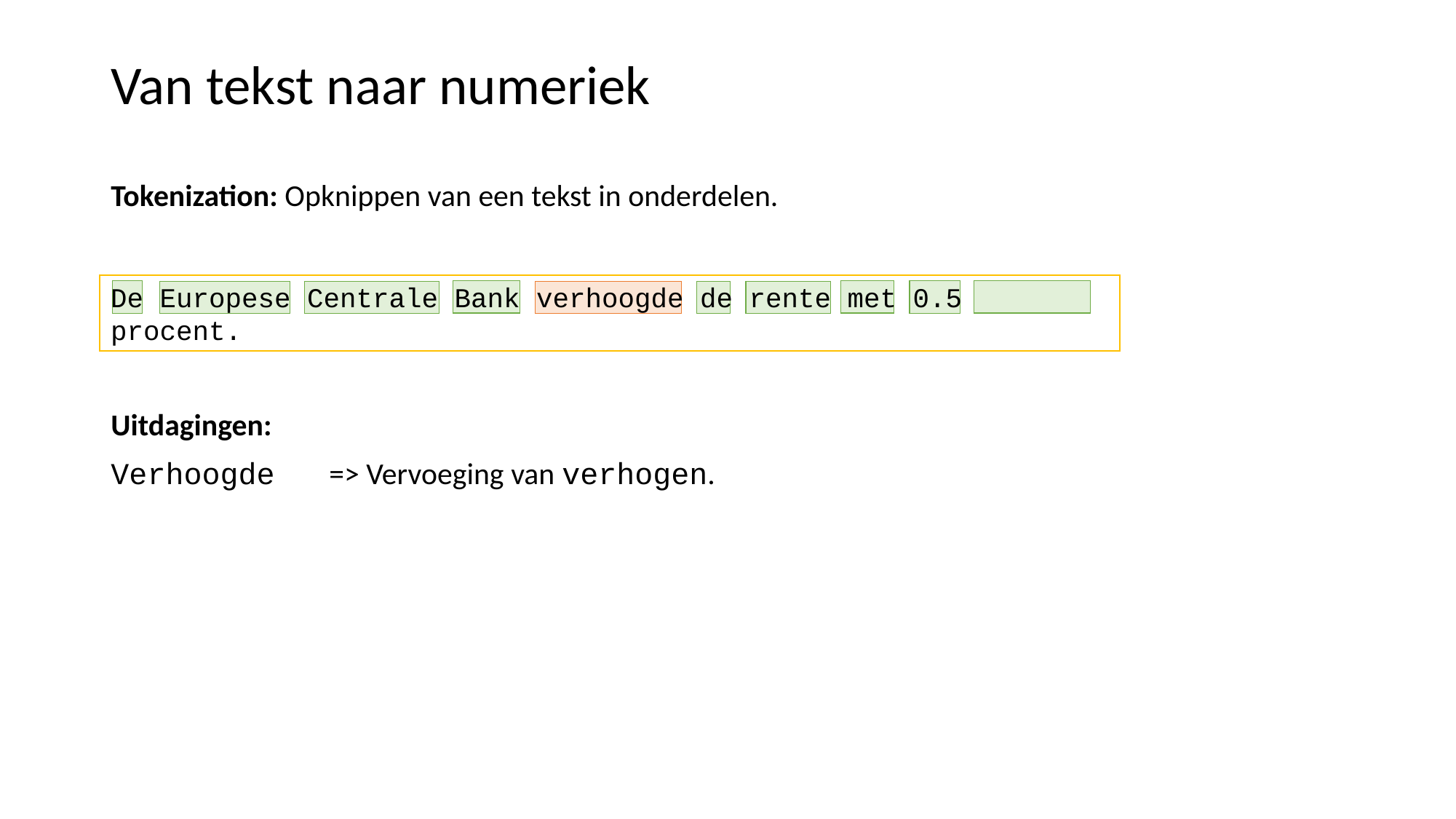

# Van tekst naar numeriek
Tokenization: Opknippen van een tekst in onderdelen.
De Europese Centrale Bank verhoogde de rente met 0.5 procent.

Uitdagingen:
Verhoogde	=> Vervoeging van verhogen.